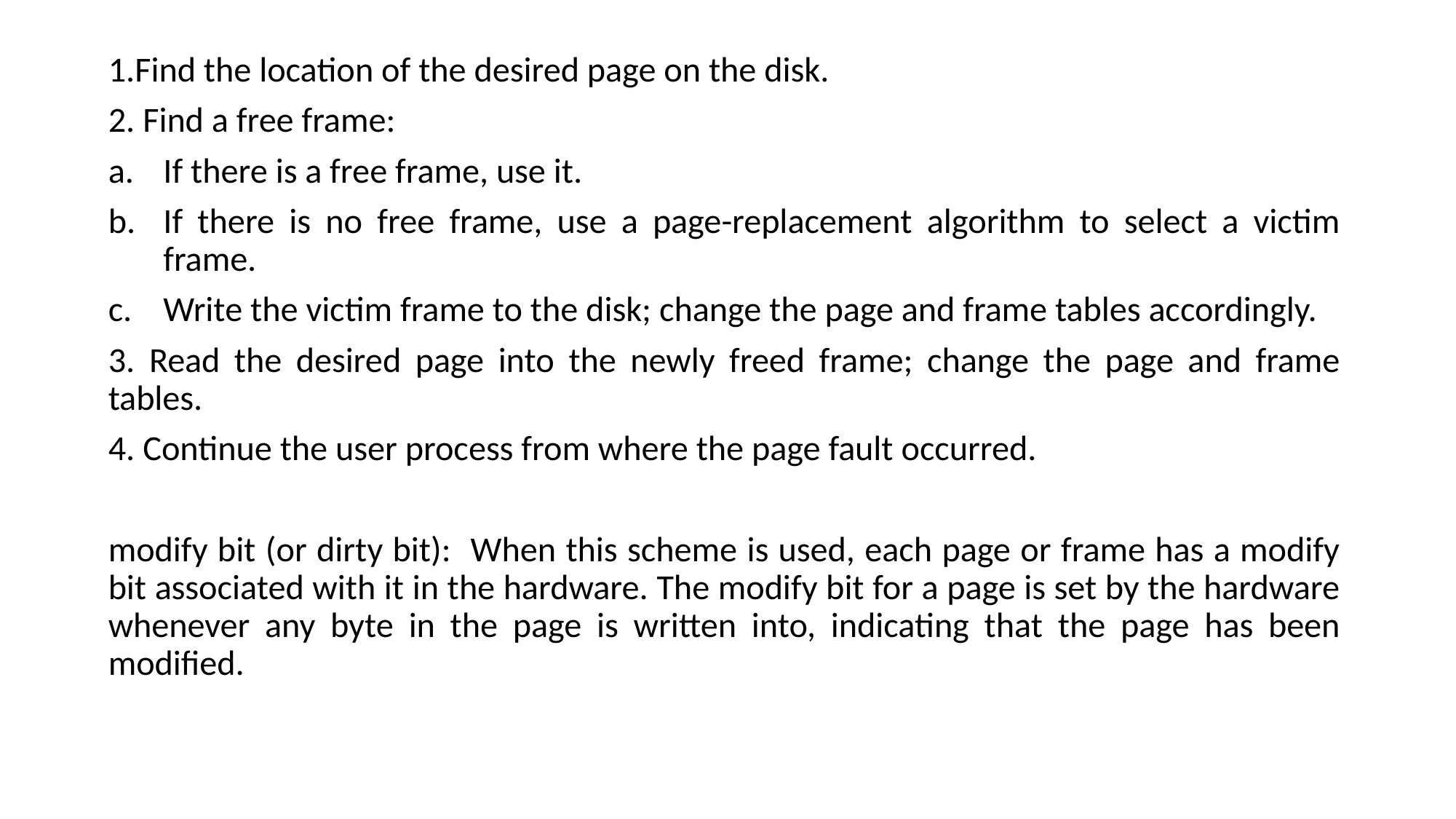

1.Find the location of the desired page on the disk.
2. Find a free frame:
If there is a free frame, use it.
If there is no free frame, use a page-replacement algorithm to select a victim frame.
Write the victim frame to the disk; change the page and frame tables accordingly.
3. Read the desired page into the newly freed frame; change the page and frame tables.
4. Continue the user process from where the page fault occurred.

modify bit (or dirty bit):  When this scheme is used, each page or frame has a modify bit associated with it in the hardware. The modify bit for a page is set by the hardware whenever any byte in the page is written into, indicating that the page has been modified.